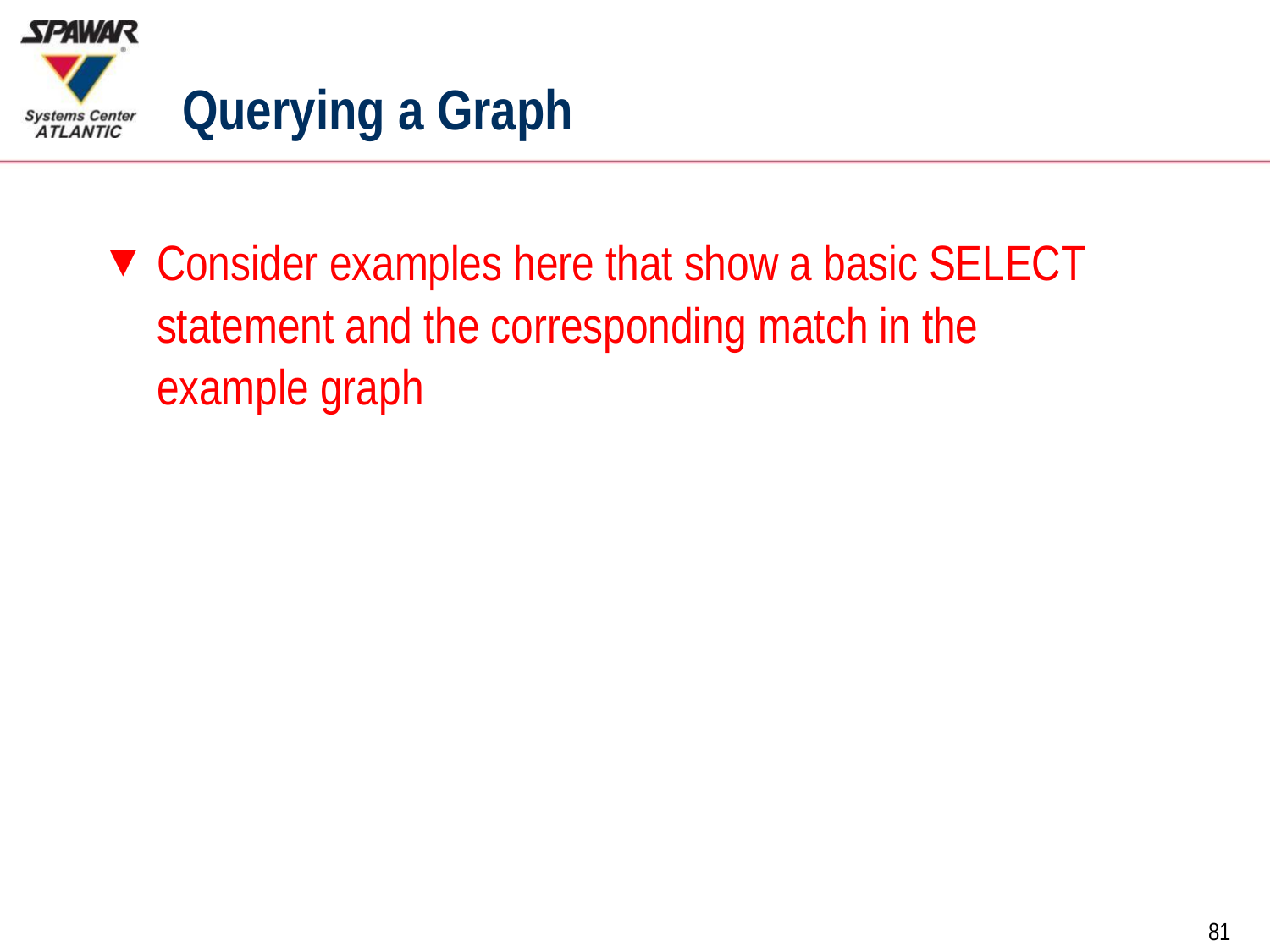

# Querying a Graph
Consider examples here that show a basic SELECT statement and the corresponding match in the example graph